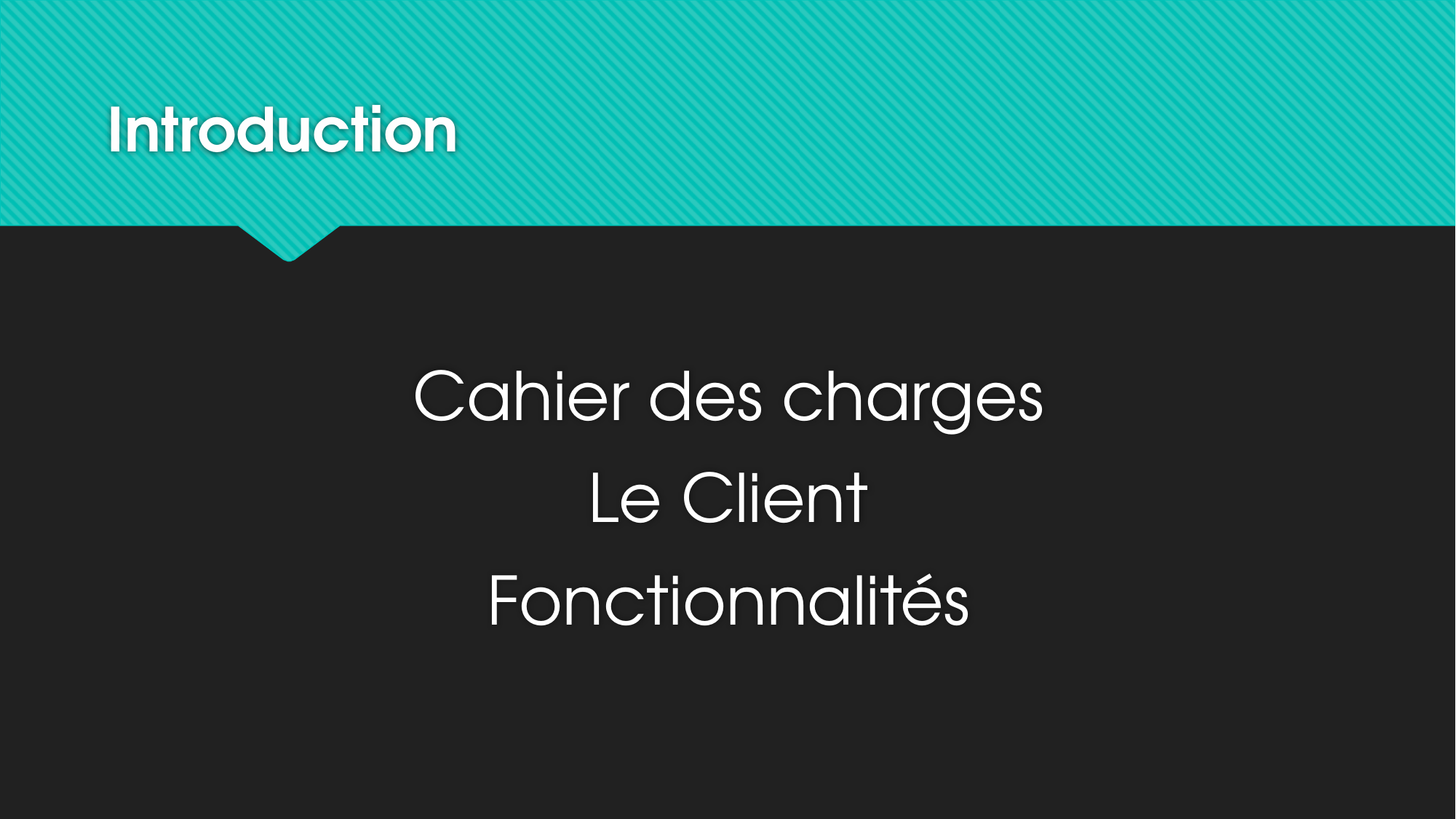

# Introduction

Cahier des charges
Le Client
Fonctionnalités